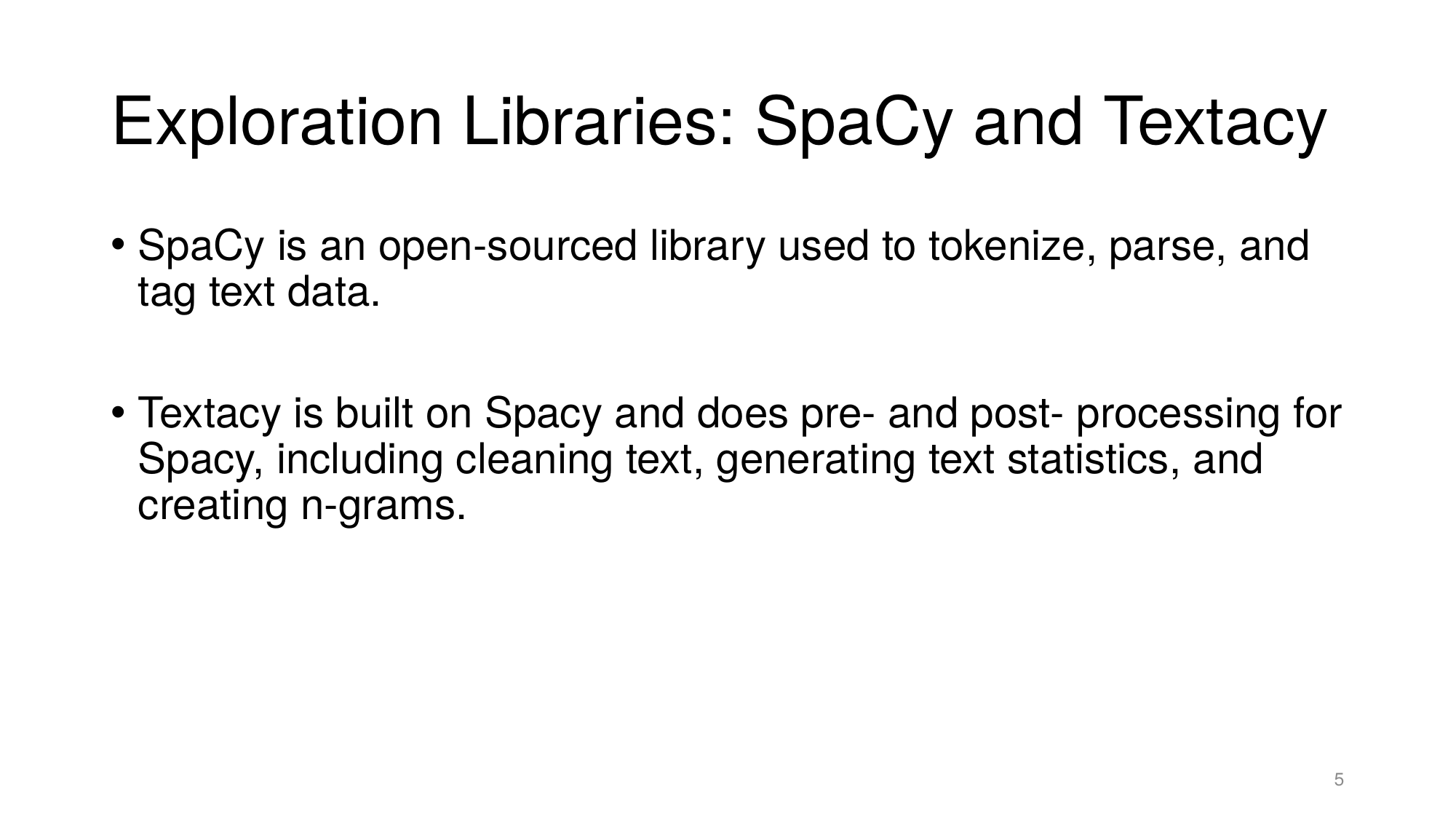

# Exploration Libraries: SpaCy and Textacy
SpaCy is an open-sourced library used to tokenize, parse, and tag text data.

Textacy is built on Spacy and does pre- and post- processing for Spacy, including cleaning text, generating text statistics, and creating n-grams.
5